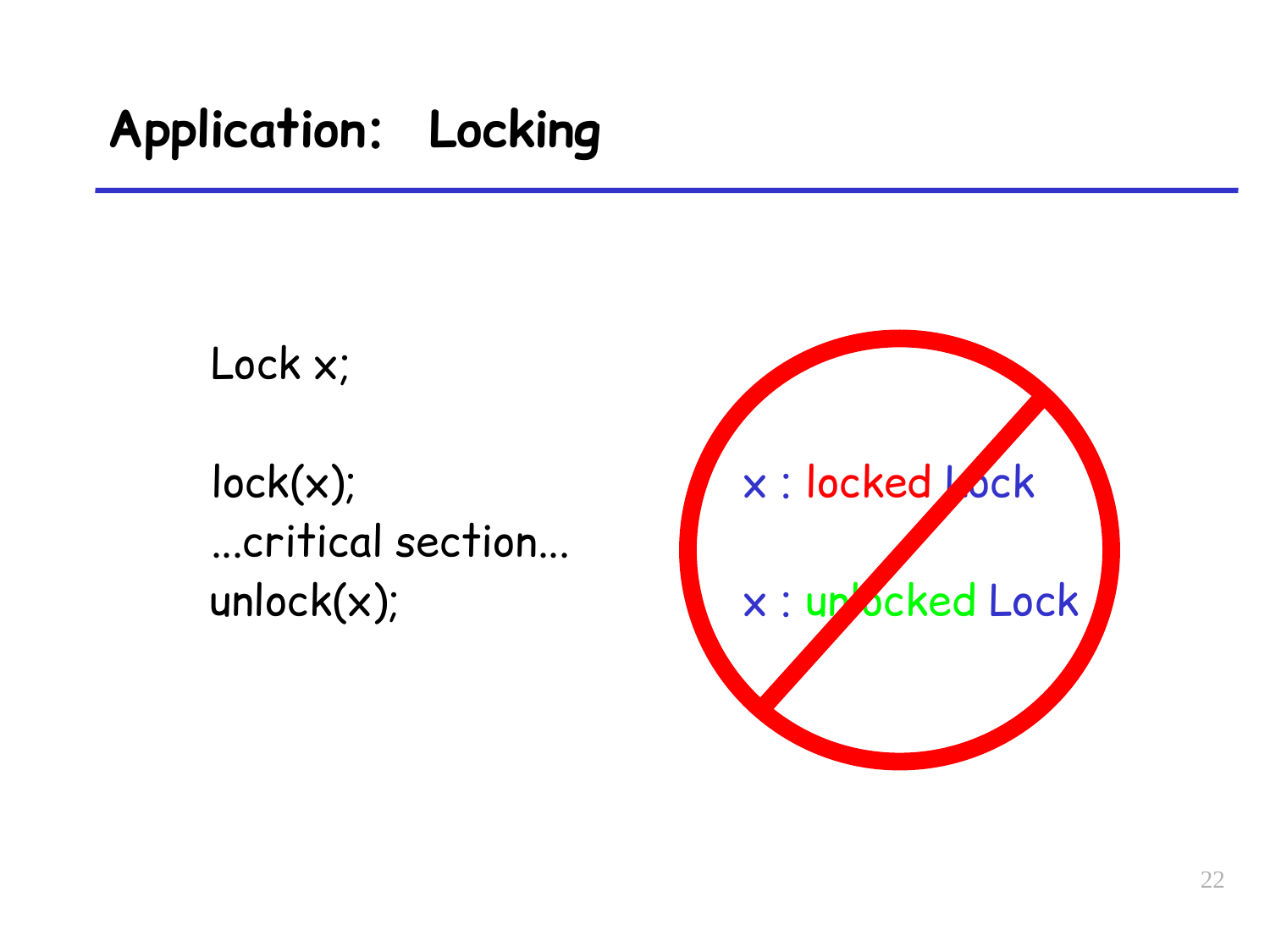

# Application:  Locking

	Lock x;

	lock(x);
	...critical section...
   unlock(x);

x : locked Lock

x : unlocked Lock

22